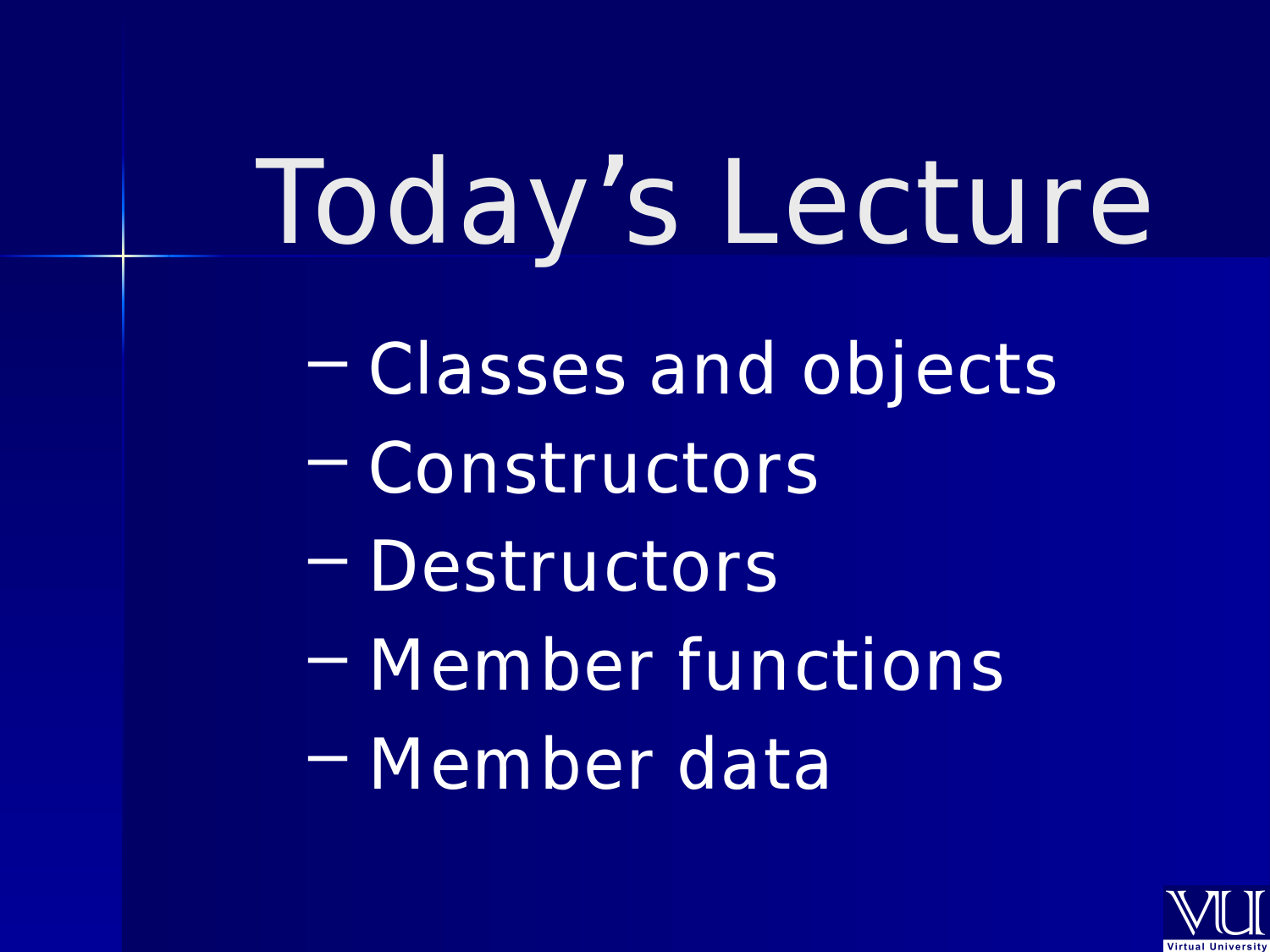

# Today’s Lecture
 Classes and objects
 Constructors
 Destructors
 Member functions
 Member data